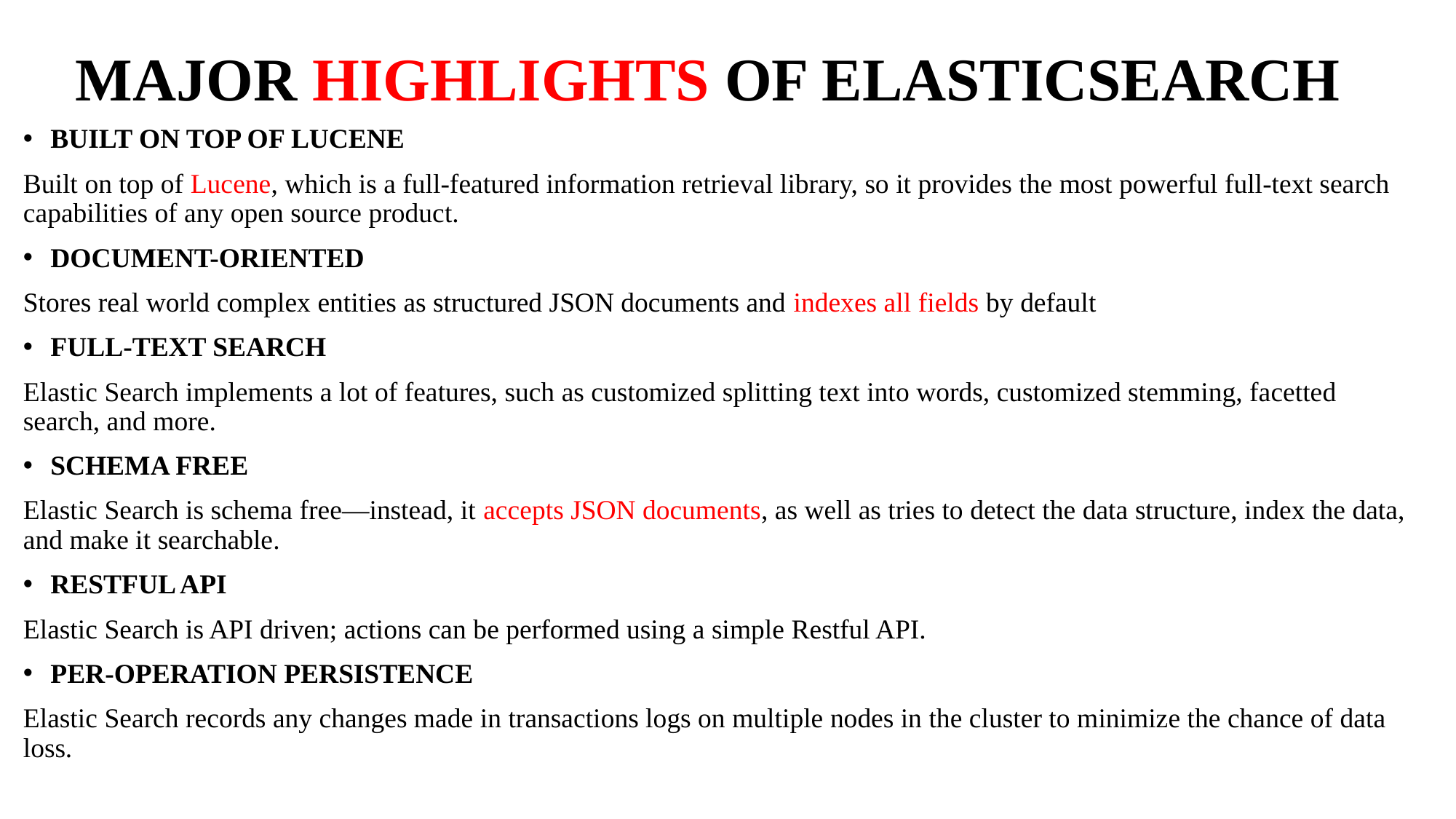

# MAJOR HIGHLIGHTS OF ELASTICSEARCH
BUILT ON TOP OF LUCENE
Built on top of Lucene, which is a full-featured information retrieval library, so it provides the most powerful full-text search capabilities of any open source product.
DOCUMENT-ORIENTED
Stores real world complex entities as structured JSON documents and indexes all fields by default
FULL-TEXT SEARCH
Elastic Search implements a lot of features, such as customized splitting text into words, customized stemming, facetted search, and more.
SCHEMA FREE
Elastic Search is schema free—instead, it accepts JSON documents, as well as tries to detect the data structure, index the data, and make it searchable.
RESTFUL API
Elastic Search is API driven; actions can be performed using a simple Restful API.
PER-OPERATION PERSISTENCE
Elastic Search records any changes made in transactions logs on multiple nodes in the cluster to minimize the chance of data loss.